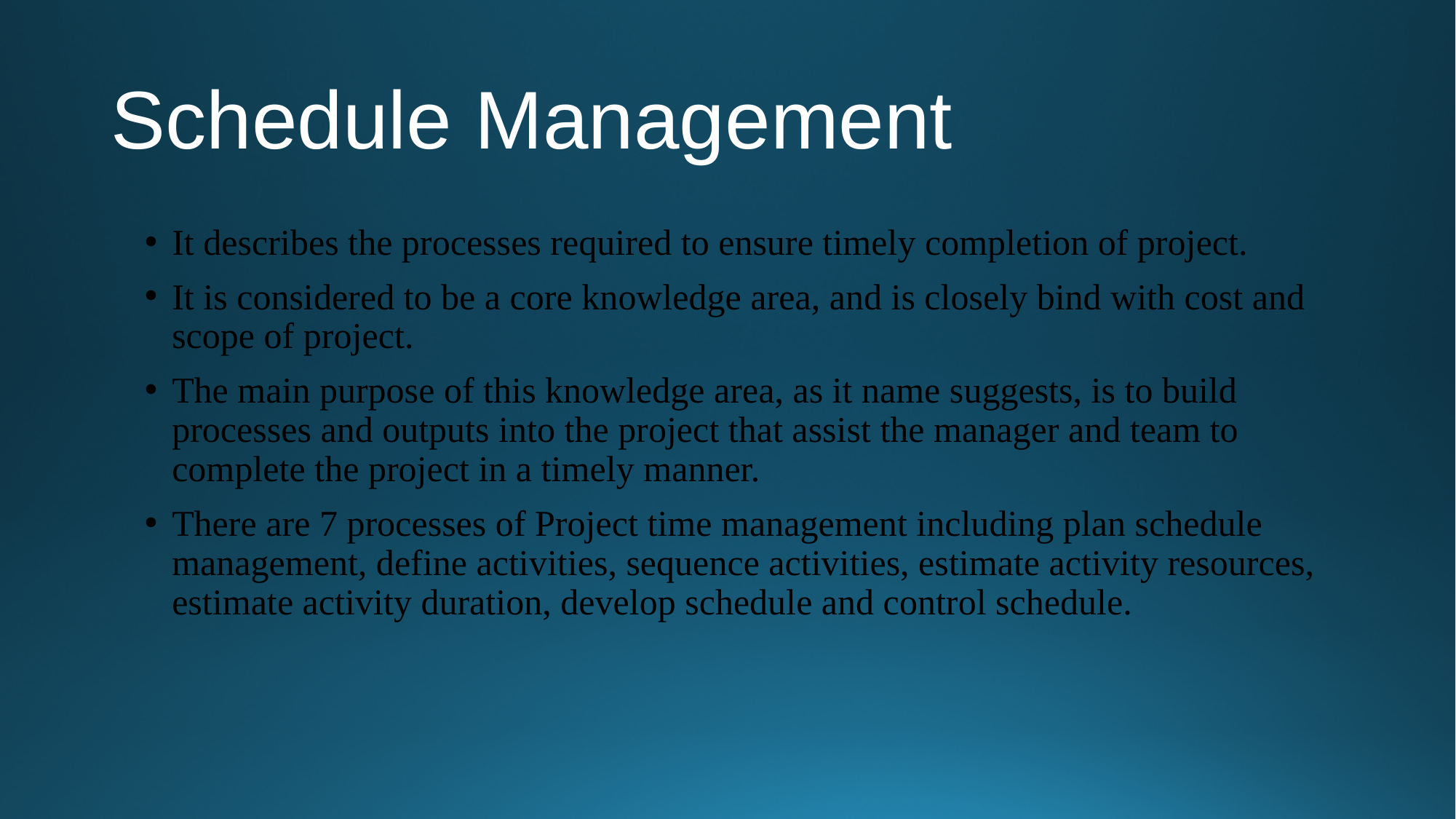

# Schedule Management
It describes the processes required to ensure timely completion of project.
It is considered to be a core knowledge area, and is closely bind with cost and scope of project.
The main purpose of this knowledge area, as it name suggests, is to build processes and outputs into the project that assist the manager and team to complete the project in a timely manner.
There are 7 processes of Project time management including plan schedule management, define activities, sequence activities, estimate activity resources, estimate activity duration, develop schedule and control schedule.